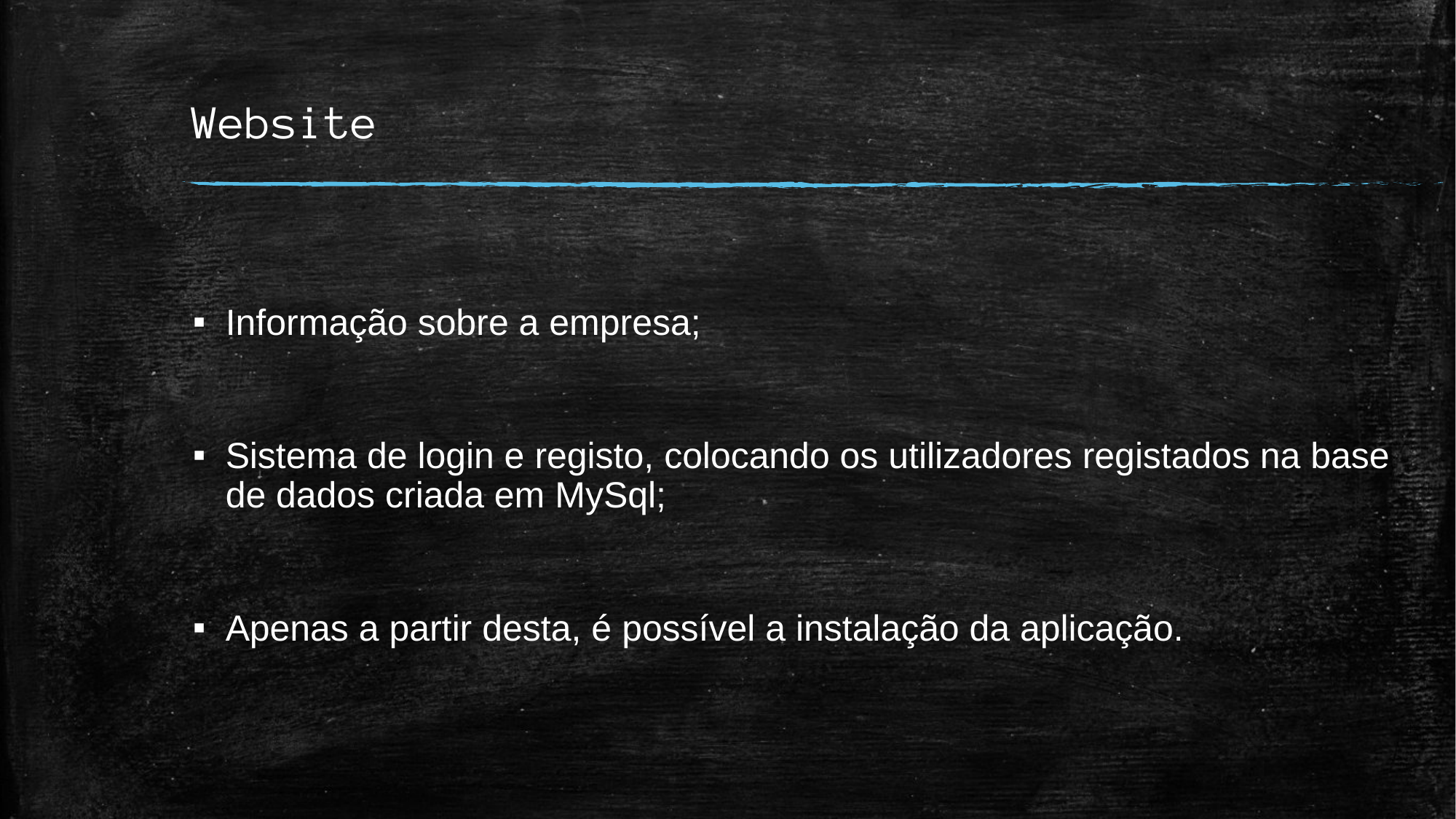

# Website

Informação sobre a empresa;

Sistema de login e registo, colocando os utilizadores registados na base de dados criada em MySql;

Apenas a partir desta, é possível a instalação da aplicação.